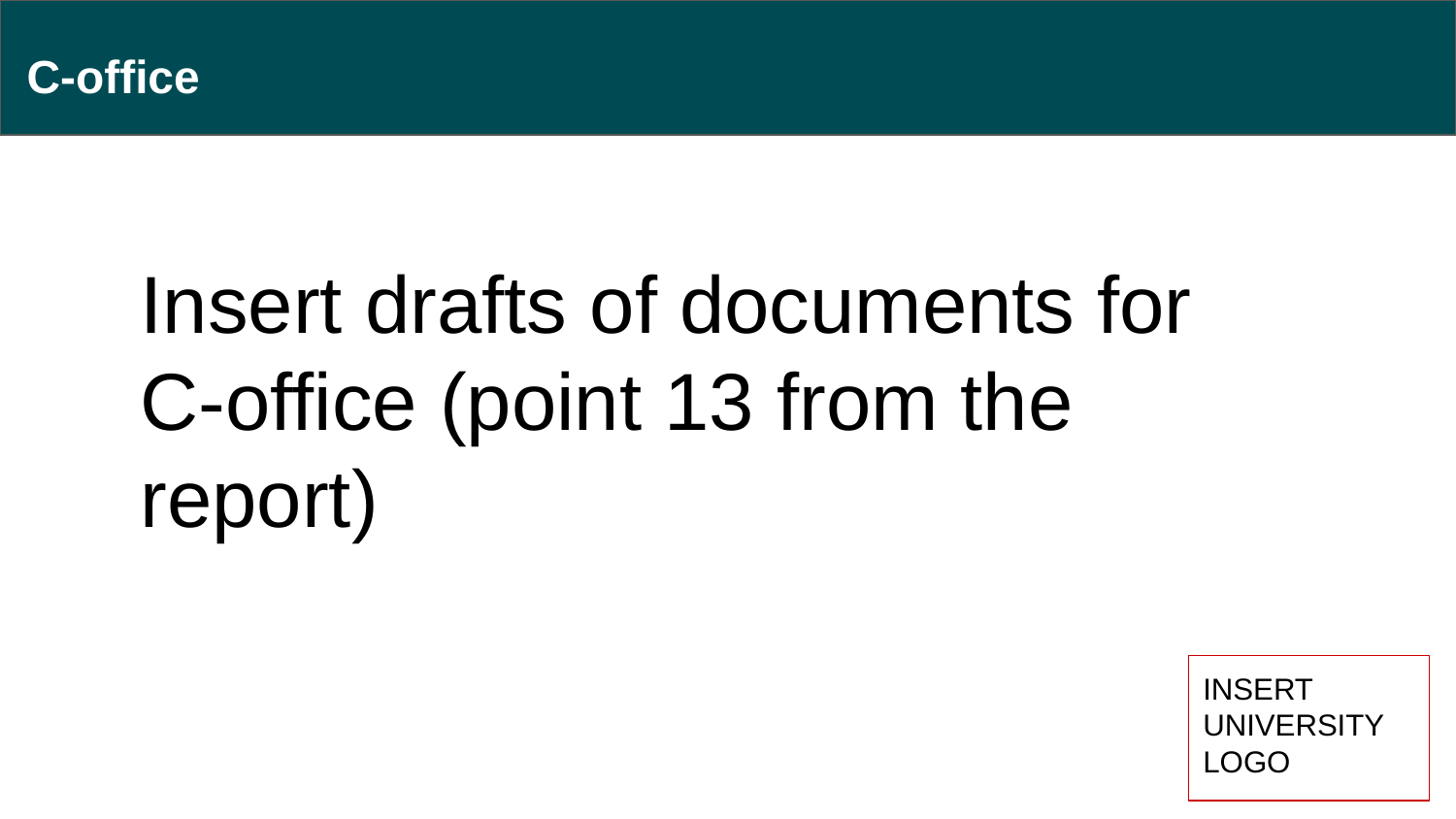

# C-office
Insert drafts of documents for C-office (point 13 from the report)
INSERT UNIVERSITY
LOGO